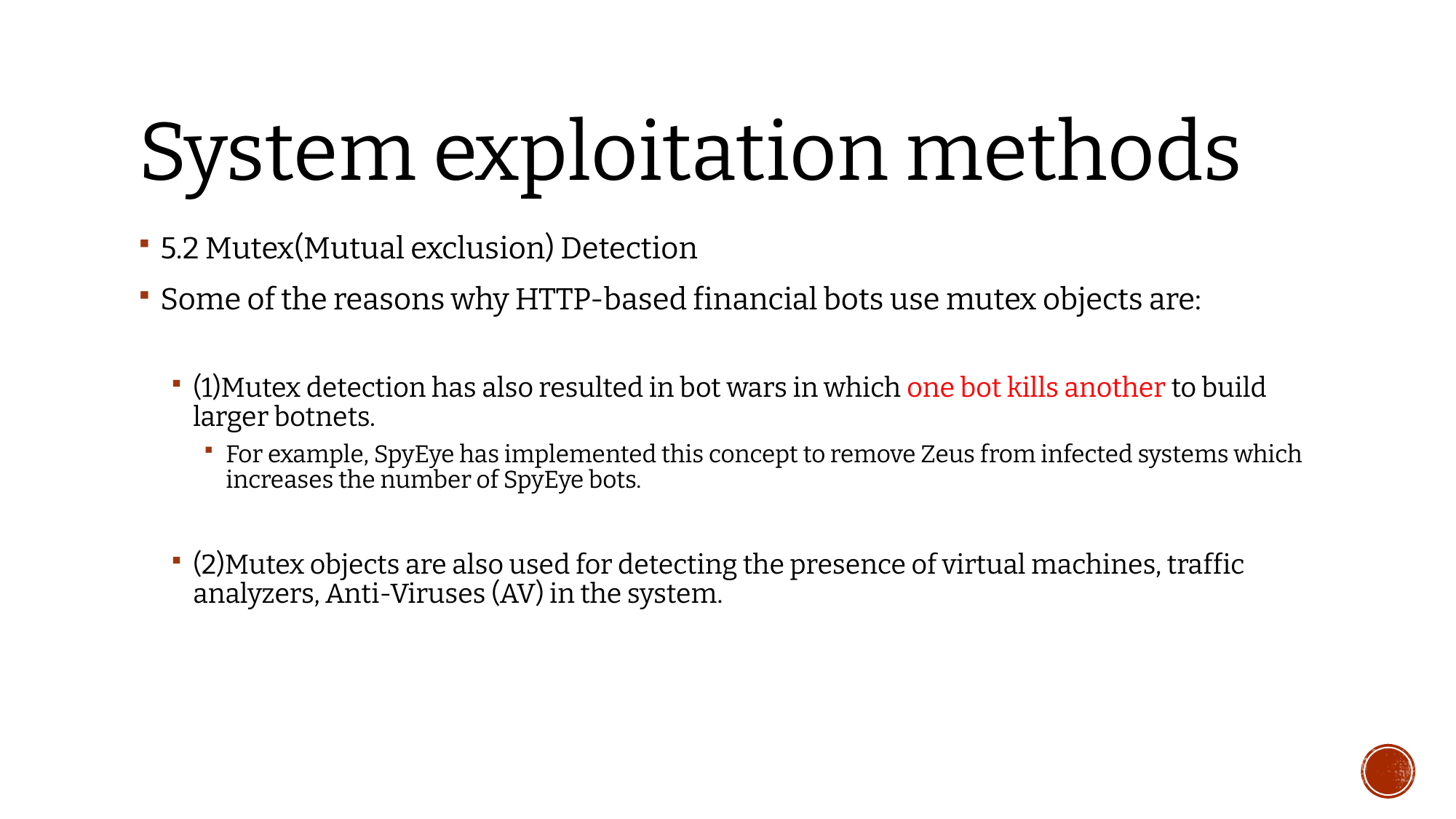

# System exploitation methods
5.2 Mutex(Mutual exclusion) Detection
Some of the reasons why HTTP-based financial bots use mutex objects are:

(1)Mutex detection has also resulted in bot wars in which one bot kills another to build larger botnets.
For example, SpyEye has implemented this concept to remove Zeus from infected systems which increases the number of SpyEye bots.

(2)Mutex objects are also used for detecting the presence of virtual machines, traffic analyzers, Anti-Viruses (AV) in the system.